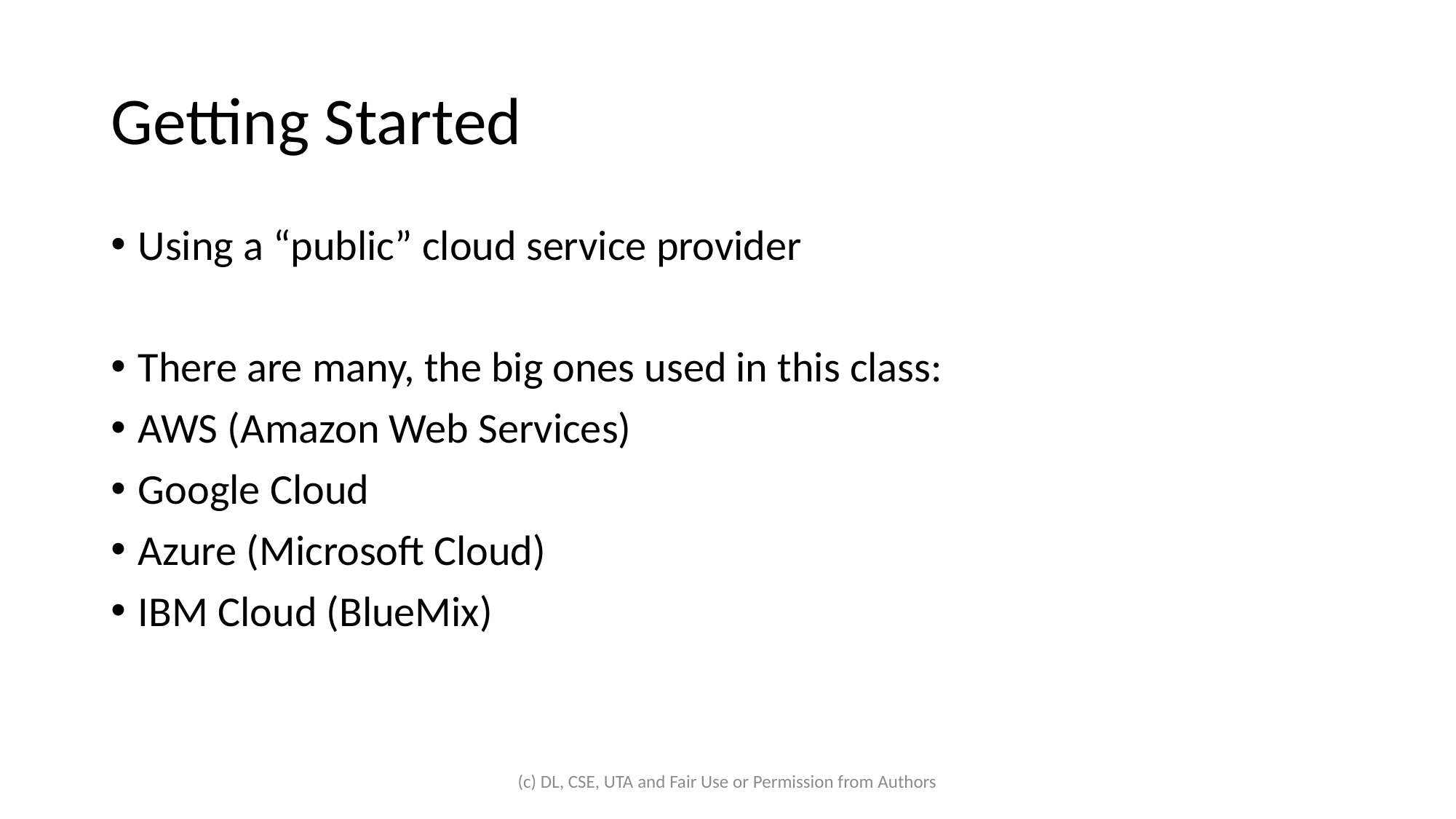

# Getting Started
Using a “public” cloud service provider

There are many, the big ones used in this class:
AWS (Amazon Web Services)
Google Cloud
Azure (Microsoft Cloud)
IBM Cloud (BlueMix)
(c) DL, CSE, UTA and Fair Use or Permission from Authors